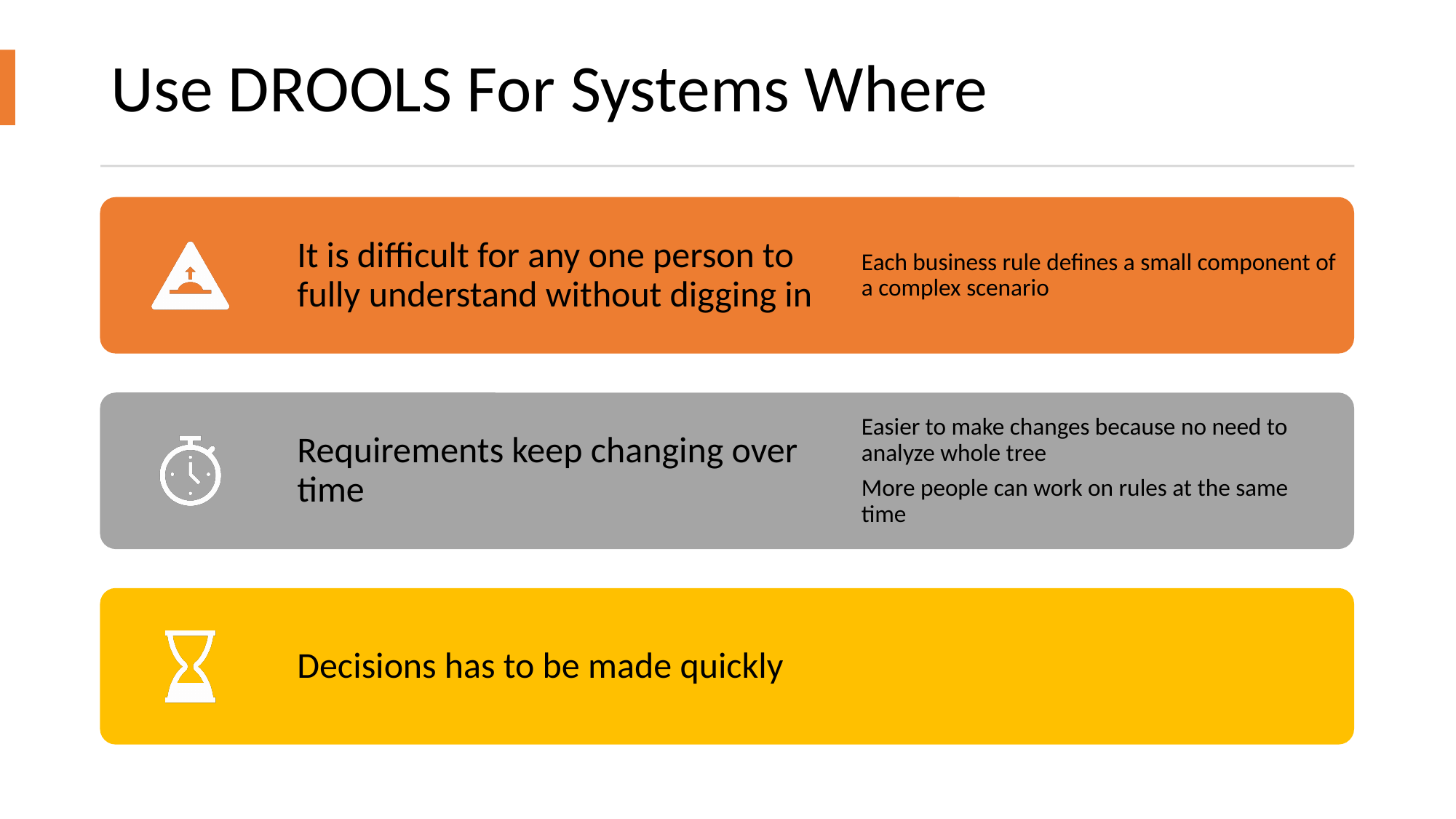

# Use DROOLS For Systems Where

It is difficult for any one person to fully understand without digging in
Each business rule defines a small component of a complex scenario
Requirements keep changing over time
Easier to make changes because no need to analyze whole tree
More people can work on rules at the same time
Decisions has to be made quickly